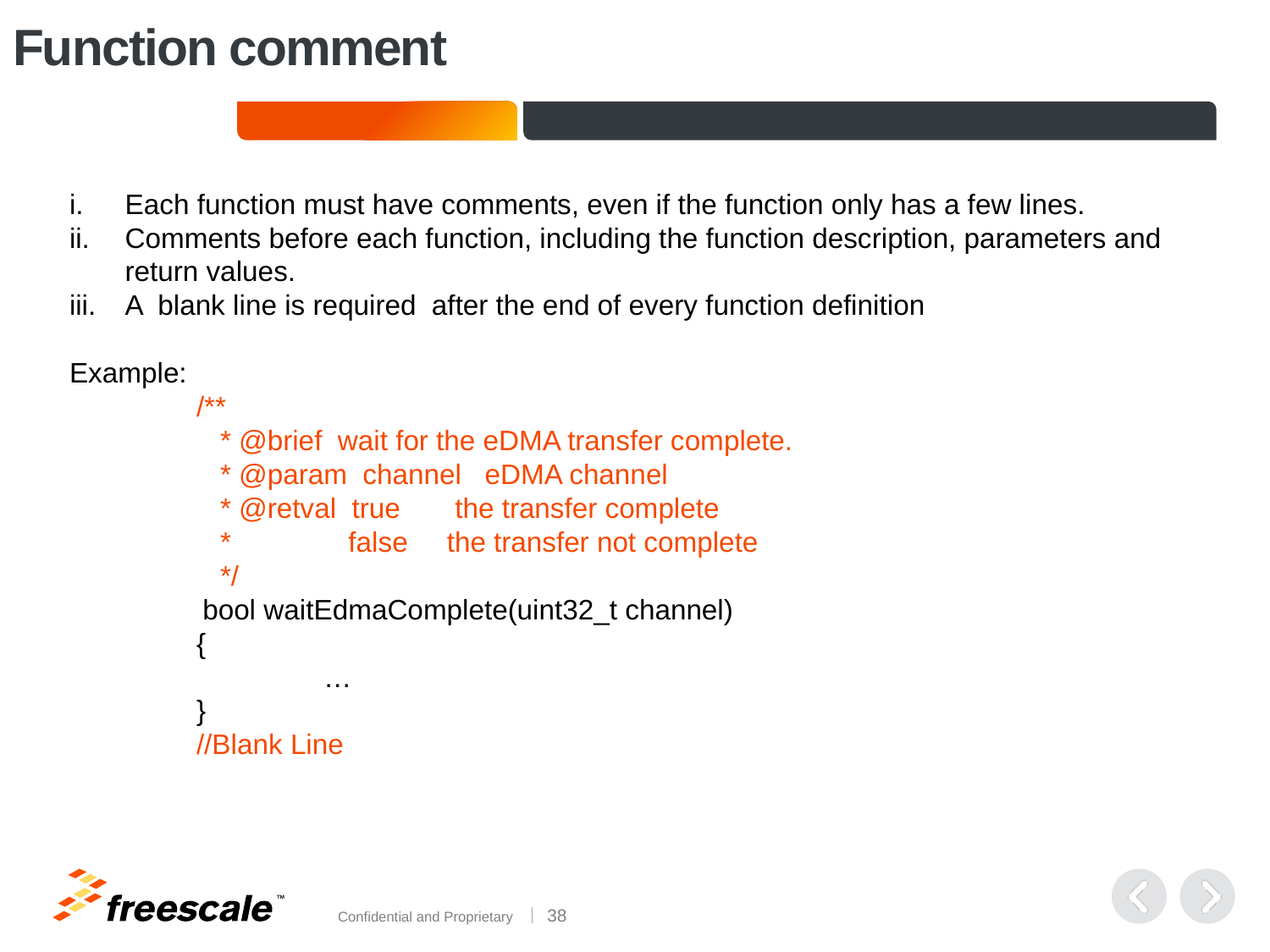

# Function comment

Each function must have comments, even if the function only has a few lines.
Comments before each function, including the function description, parameters and return values.
A  blank line is required  after the end of every function definition

Example:
	/**
  	   * @brief  wait for the eDMA transfer complete.
 	   * @param  channel   eDMA channel
 	   * @retval  true       the transfer complete
  	   *               false     the transfer not complete
  	   */
                 bool waitEdmaComplete(uint32_t channel)
	{
		…
	}
	//Blank Line